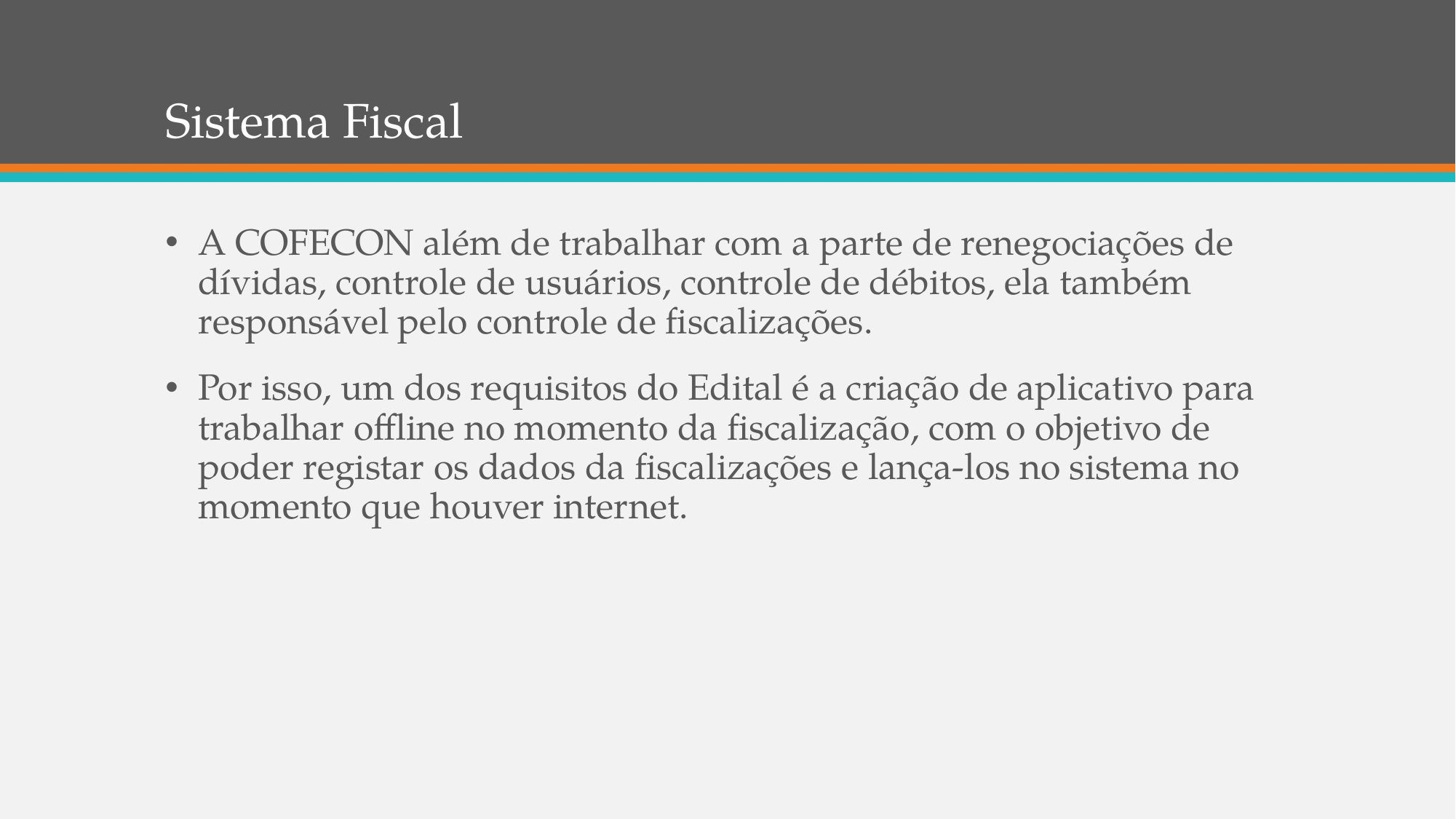

# Sistema Fiscal
A COFECON além de trabalhar com a parte de renegociações de dívidas, controle de usuários, controle de débitos, ela também responsável pelo controle de fiscalizações.
Por isso, um dos requisitos do Edital é a criação de aplicativo para trabalhar offline no momento da fiscalização, com o objetivo de poder registar os dados da fiscalizações e lança-los no sistema no momento que houver internet.